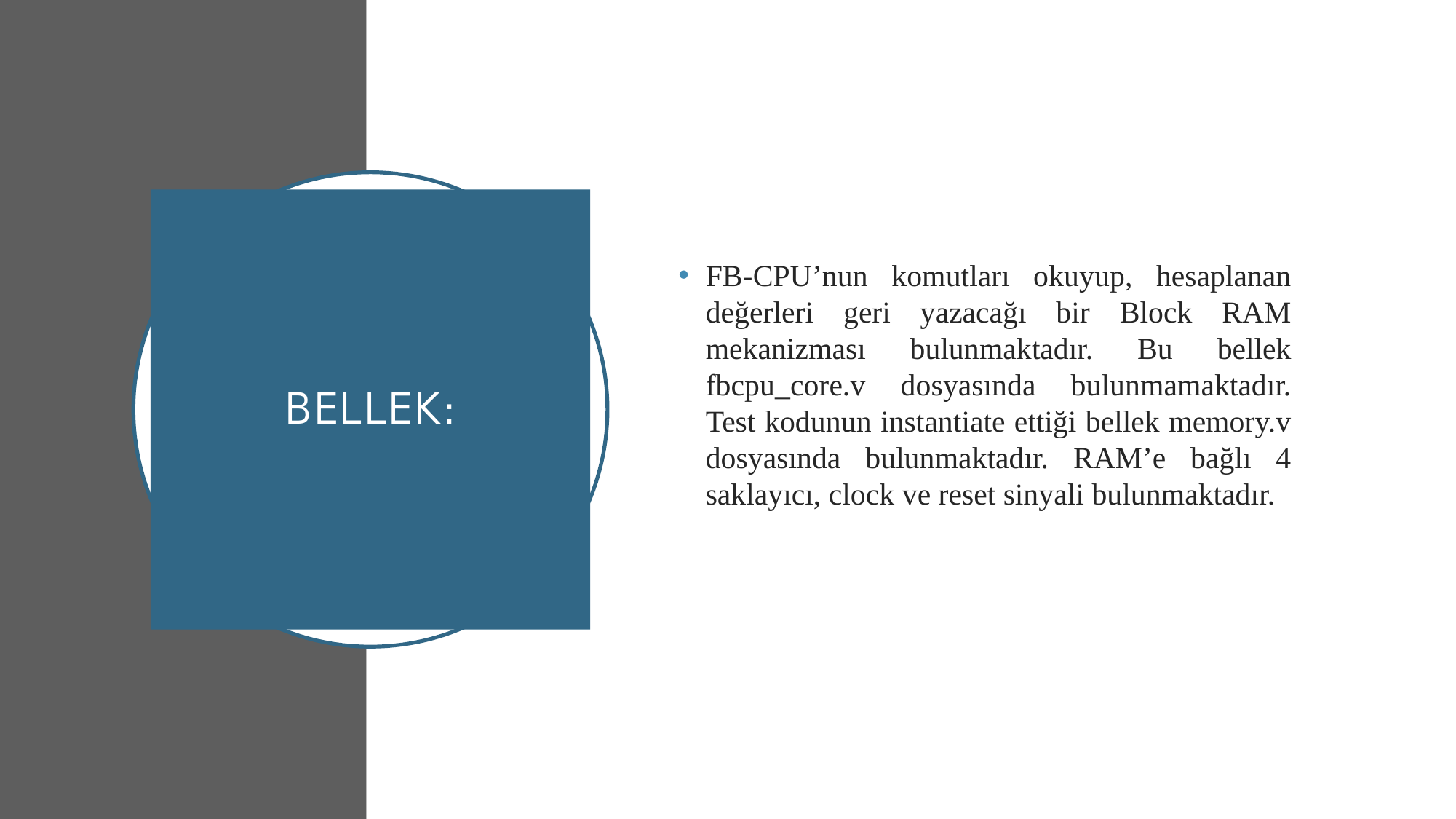

FB-CPU’nun komutları okuyup, hesaplanan değerleri geri yazacağı bir Block RAM mekanizması bulunmaktadır. Bu bellek fbcpu_core.v dosyasında bulunmamaktadır. Test kodunun instantiate ettiği bellek memory.v dosyasında bulunmaktadır. RAM’e bağlı 4 saklayıcı, clock ve reset sinyali bulunmaktadır.

# BELLEK: